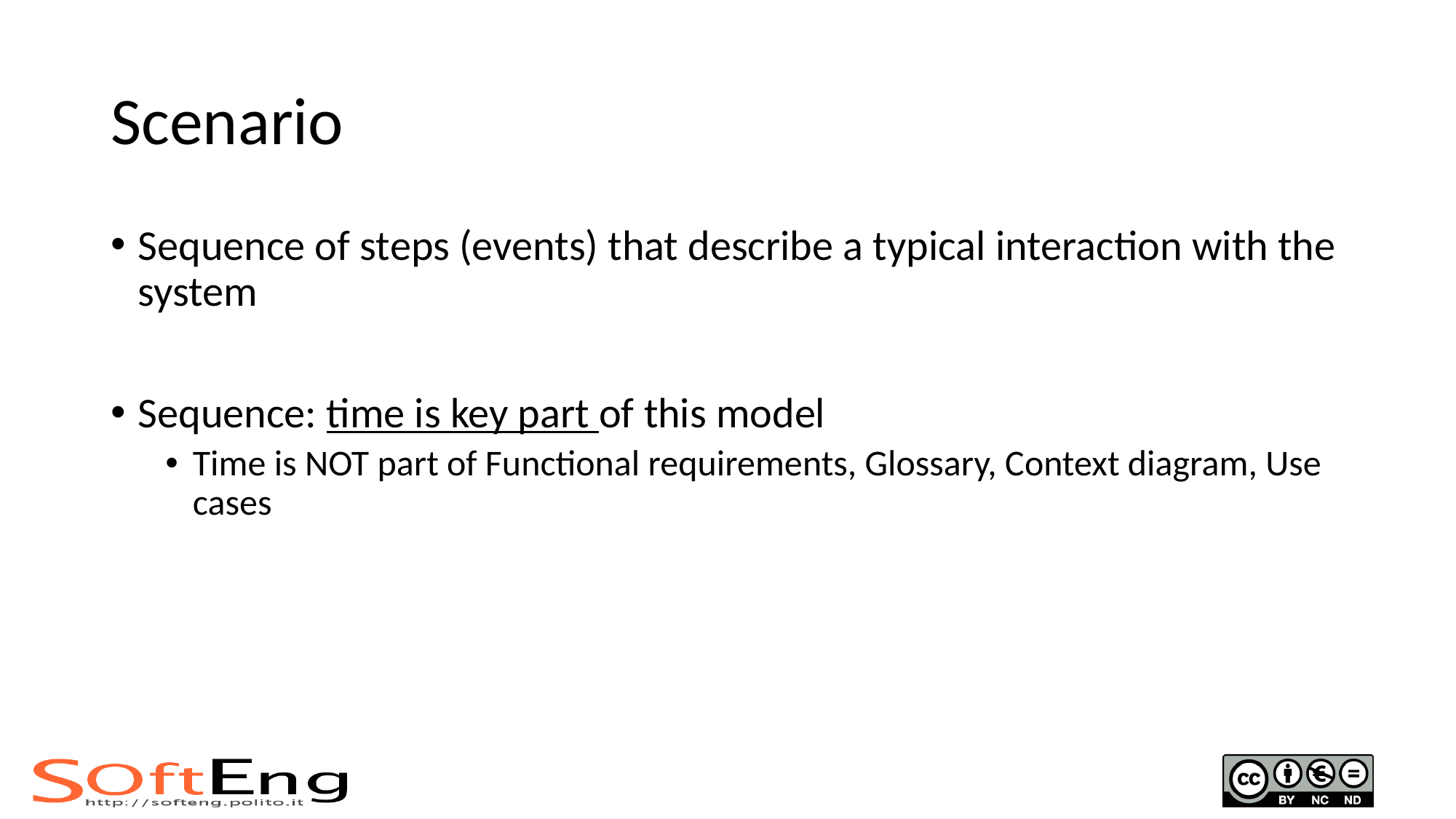

# Scenario
Sequence of steps (events) that describe a typical interaction with the system

Sequence: time is key part of this model
Time is NOT part of Functional requirements, Glossary, Context diagram, Use cases